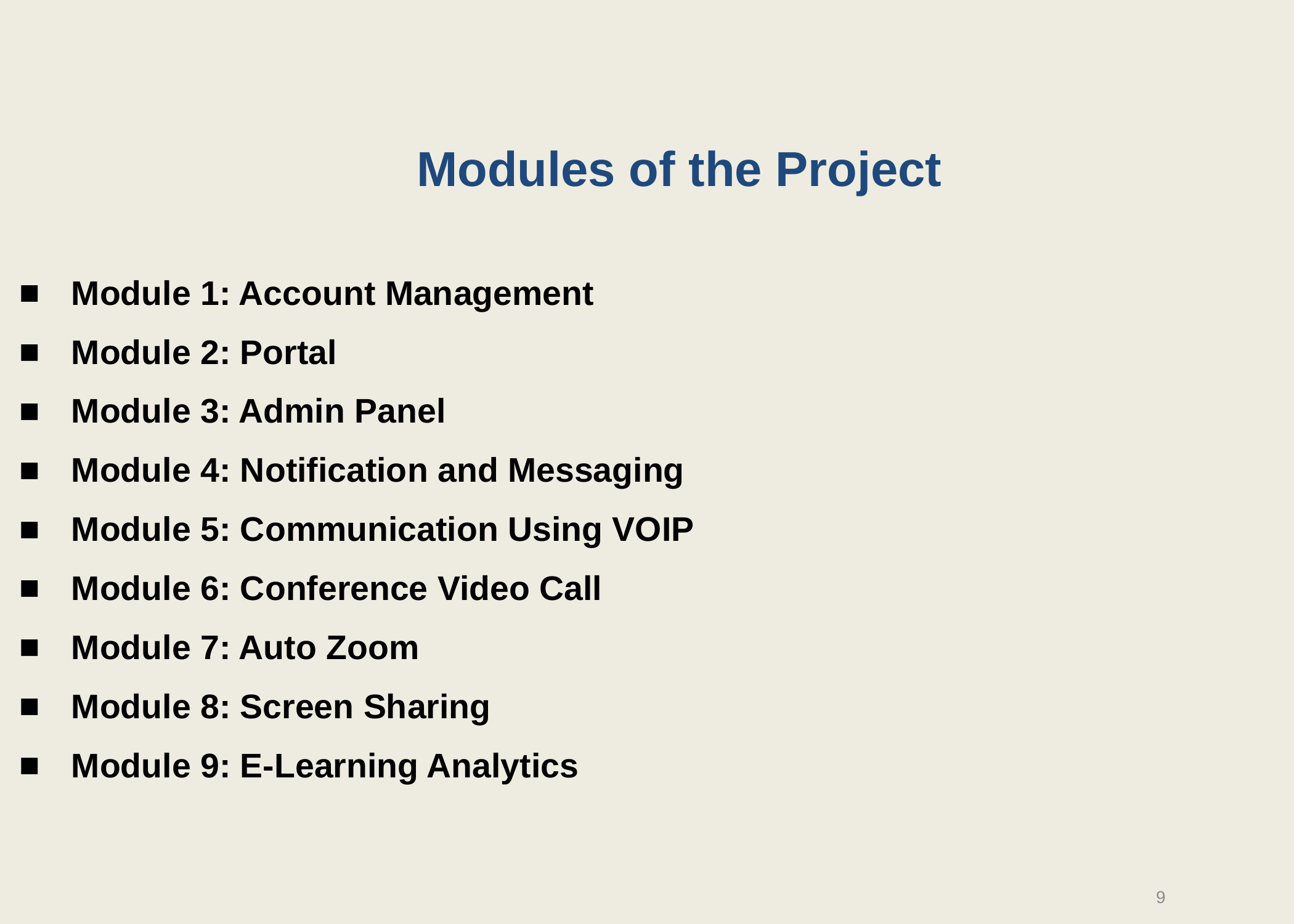

# Modules of the Project
Module 1: Account Management
Module 2: Portal
Module 3: Admin Panel
Module 4: Notification and Messaging
Module 5: Communication Using VOIP
Module 6: Conference Video Call
Module 7: Auto Zoom
Module 8: Screen Sharing
Module 9: E-Learning Analytics

9